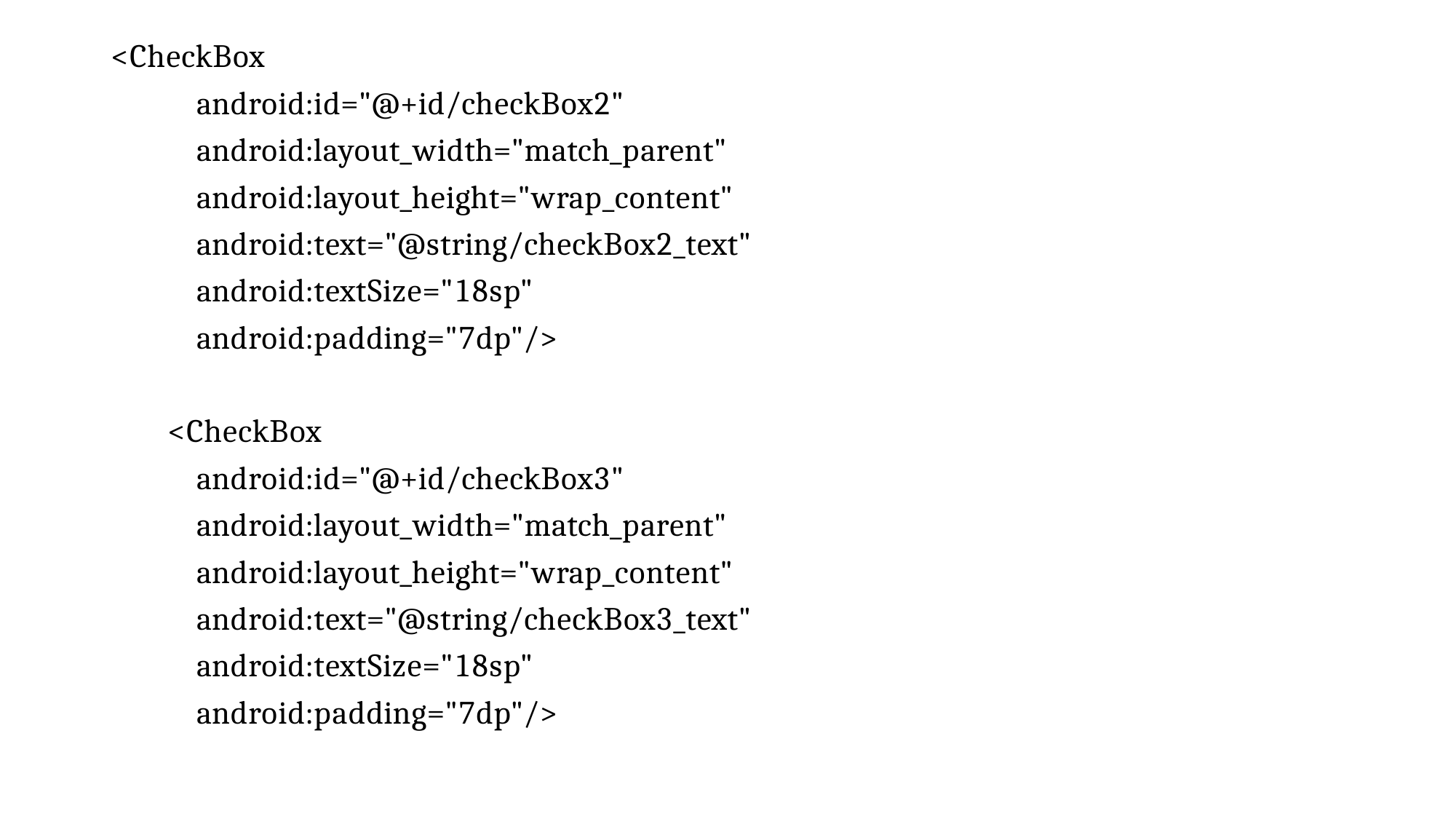

<CheckBox
            android:id="@+id/checkBox2"
            android:layout_width="match_parent"
            android:layout_height="wrap_content"
            android:text="@string/checkBox2_text"
            android:textSize="18sp"
            android:padding="7dp"/>

        <CheckBox
            android:id="@+id/checkBox3"
            android:layout_width="match_parent"
            android:layout_height="wrap_content"
            android:text="@string/checkBox3_text"
            android:textSize="18sp"
            android:padding="7dp"/>